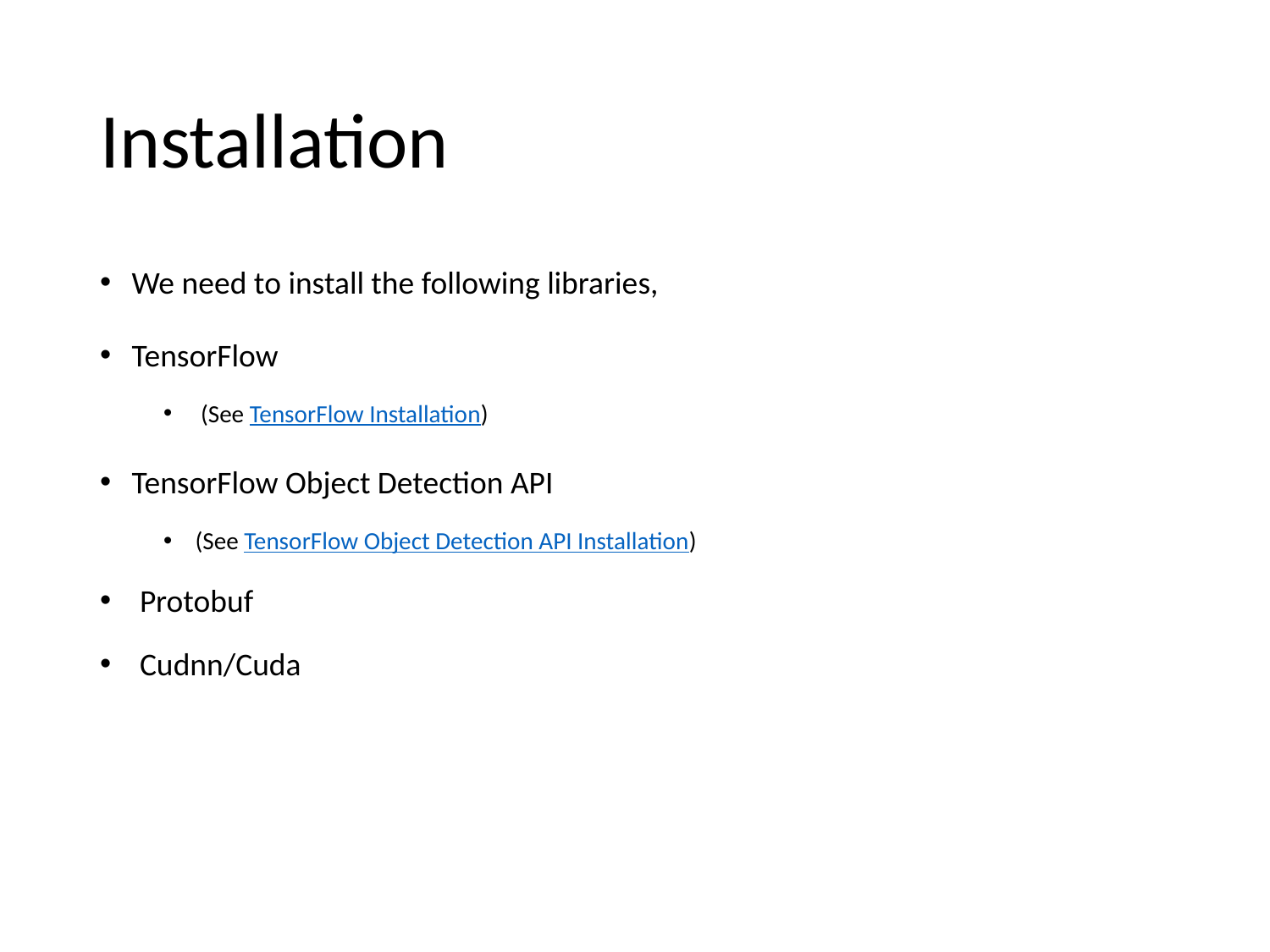

# Installation
We need to install the following libraries,
TensorFlow
 (See TensorFlow Installation)
TensorFlow Object Detection API
(See TensorFlow Object Detection API Installation)
Protobuf
Cudnn/Cuda